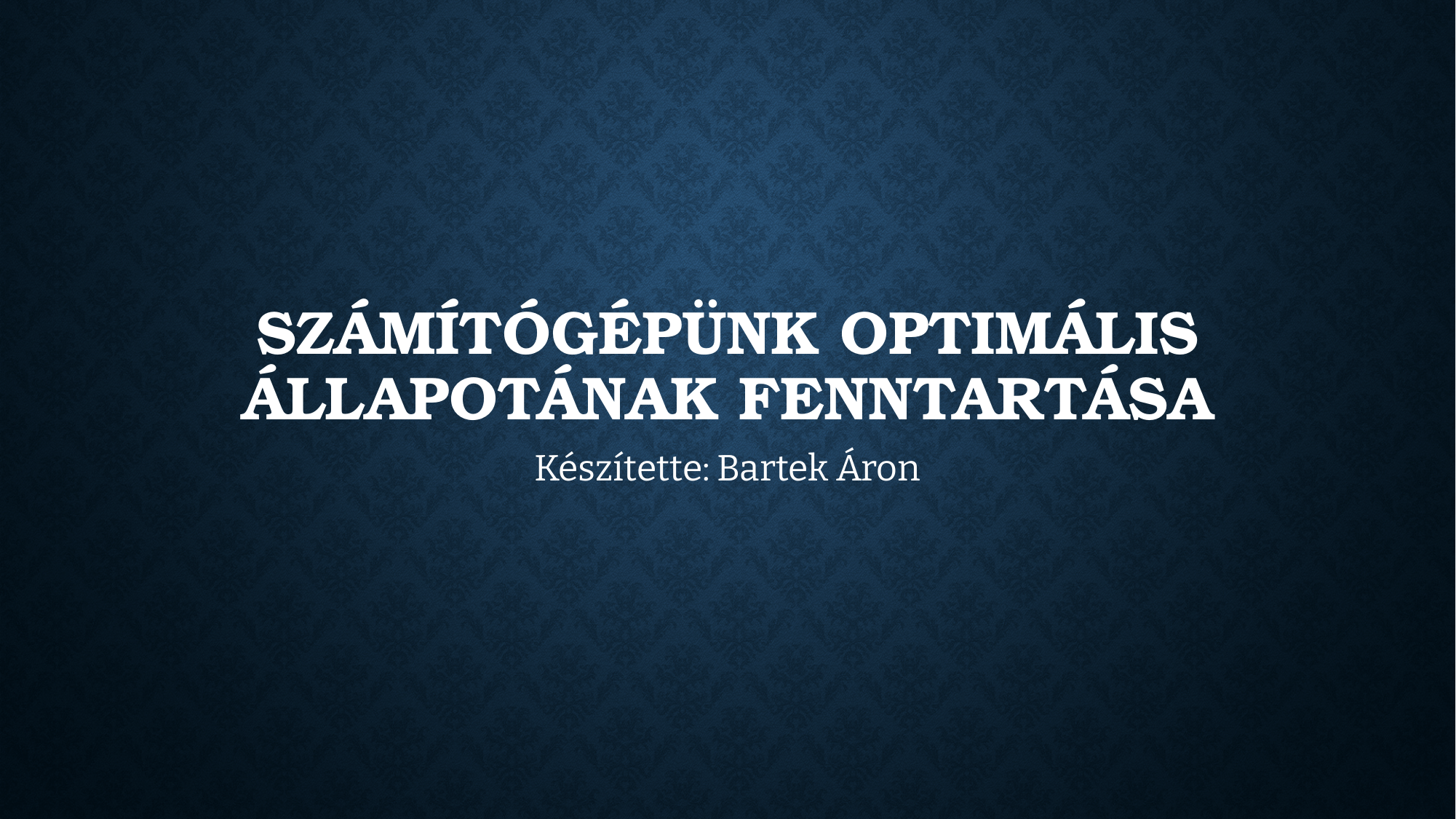

# Számítógépünk Optimális állapotának fenntartása
Készítette: Bartek Áron